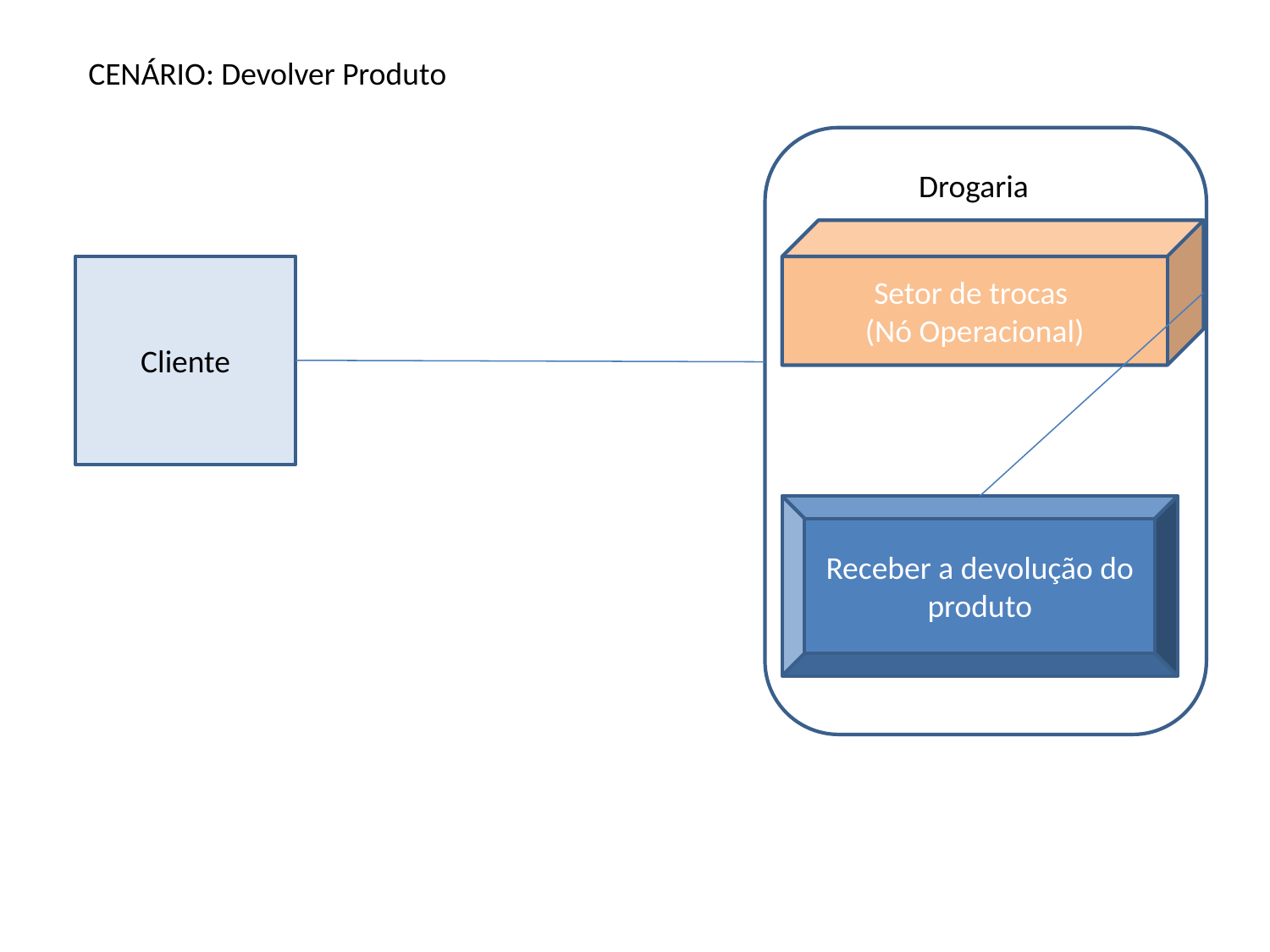

CENÁRIO: Devolver Produto

Drogaria
           Setor de trocas
(Nó Operacional)
Cliente

Receber a devolução do produto